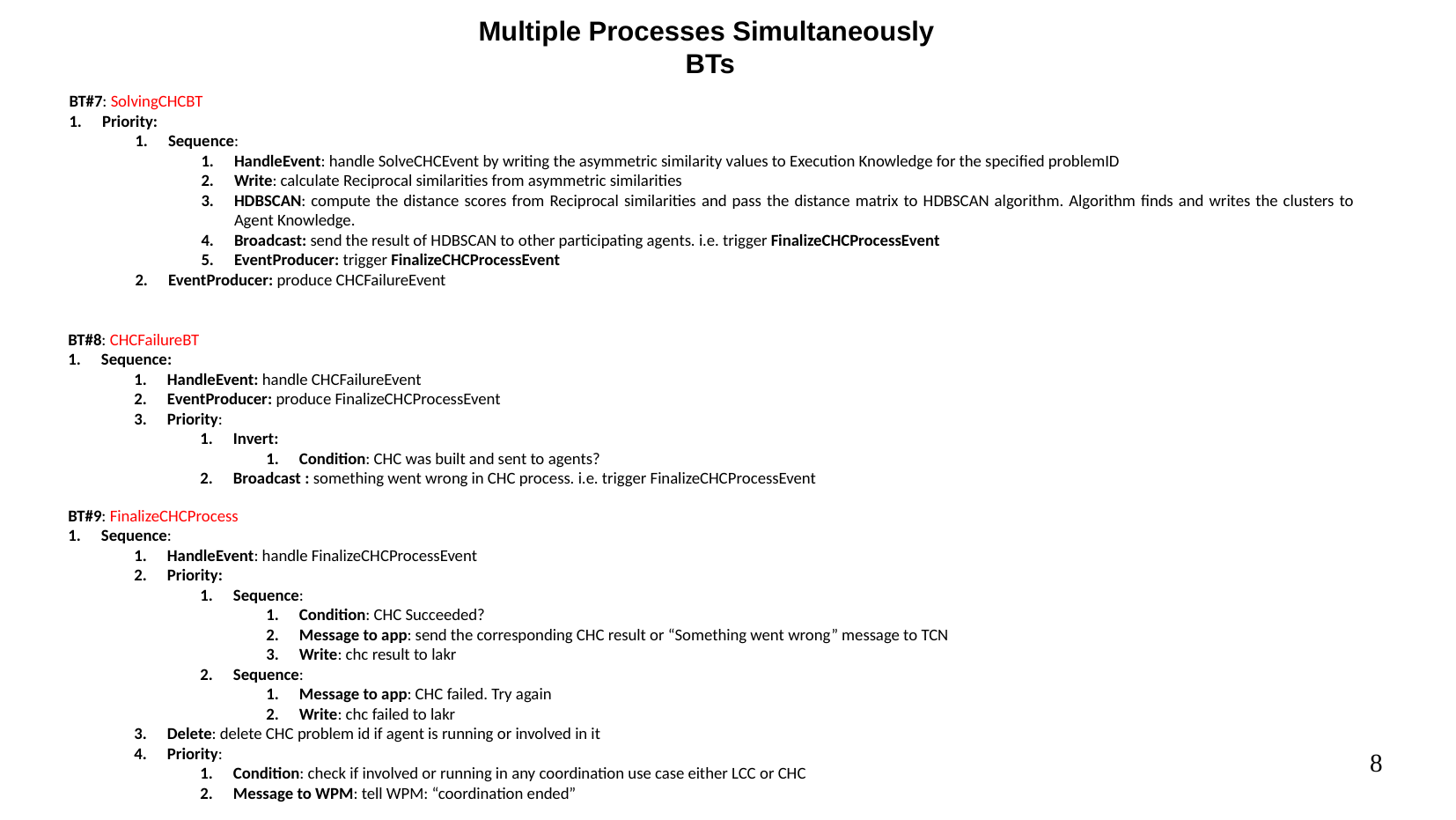

Multiple Processes Simultaneously
BTs
BT#7: SolvingCHCBT
Priority:
Sequence:
HandleEvent: handle SolveCHCEvent by writing the asymmetric similarity values to Execution Knowledge for the specified problemID
Write: calculate Reciprocal similarities from asymmetric similarities
HDBSCAN: compute the distance scores from Reciprocal similarities and pass the distance matrix to HDBSCAN algorithm. Algorithm finds and writes the clusters to Agent Knowledge.
Broadcast: send the result of HDBSCAN to other participating agents. i.e. trigger FinalizeCHCProcessEvent
EventProducer: trigger FinalizeCHCProcessEvent
EventProducer: produce CHCFailureEvent

BT#8: CHCFailureBT
Sequence:
HandleEvent: handle CHCFailureEvent
EventProducer: produce FinalizeCHCProcessEvent
Priority:
Invert:
Condition: CHC was built and sent to agents?
Broadcast : something went wrong in CHC process. i.e. trigger FinalizeCHCProcessEvent
BT#9: FinalizeCHCProcess
Sequence:
HandleEvent: handle FinalizeCHCProcessEvent
Priority:
Sequence:
Condition: CHC Succeeded?
Message to app: send the corresponding CHC result or “Something went wrong” message to TCN
Write: chc result to lakr
Sequence:
Message to app: CHC failed. Try again
Write: chc failed to lakr
Delete: delete CHC problem id if agent is running or involved in it
Priority:
Condition: check if involved or running in any coordination use case either LCC or CHC
Message to WPM: tell WPM: “coordination ended”
8